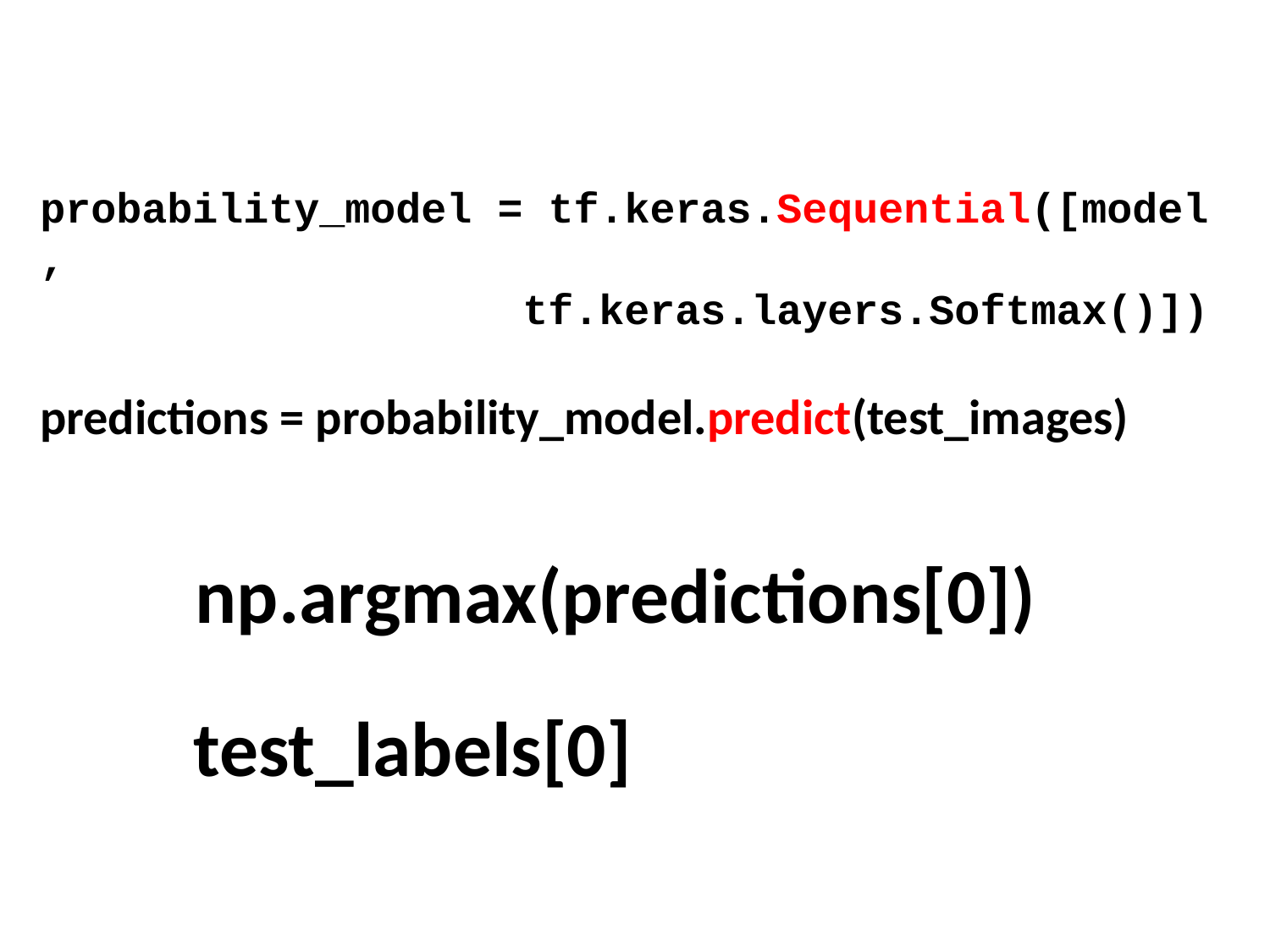

probability_model = tf.keras.Sequential([model,
                   tf.keras.layers.Softmax()])
predictions = probability_model.predict(test_images)
np.argmax(predictions[0])
test_labels[0]